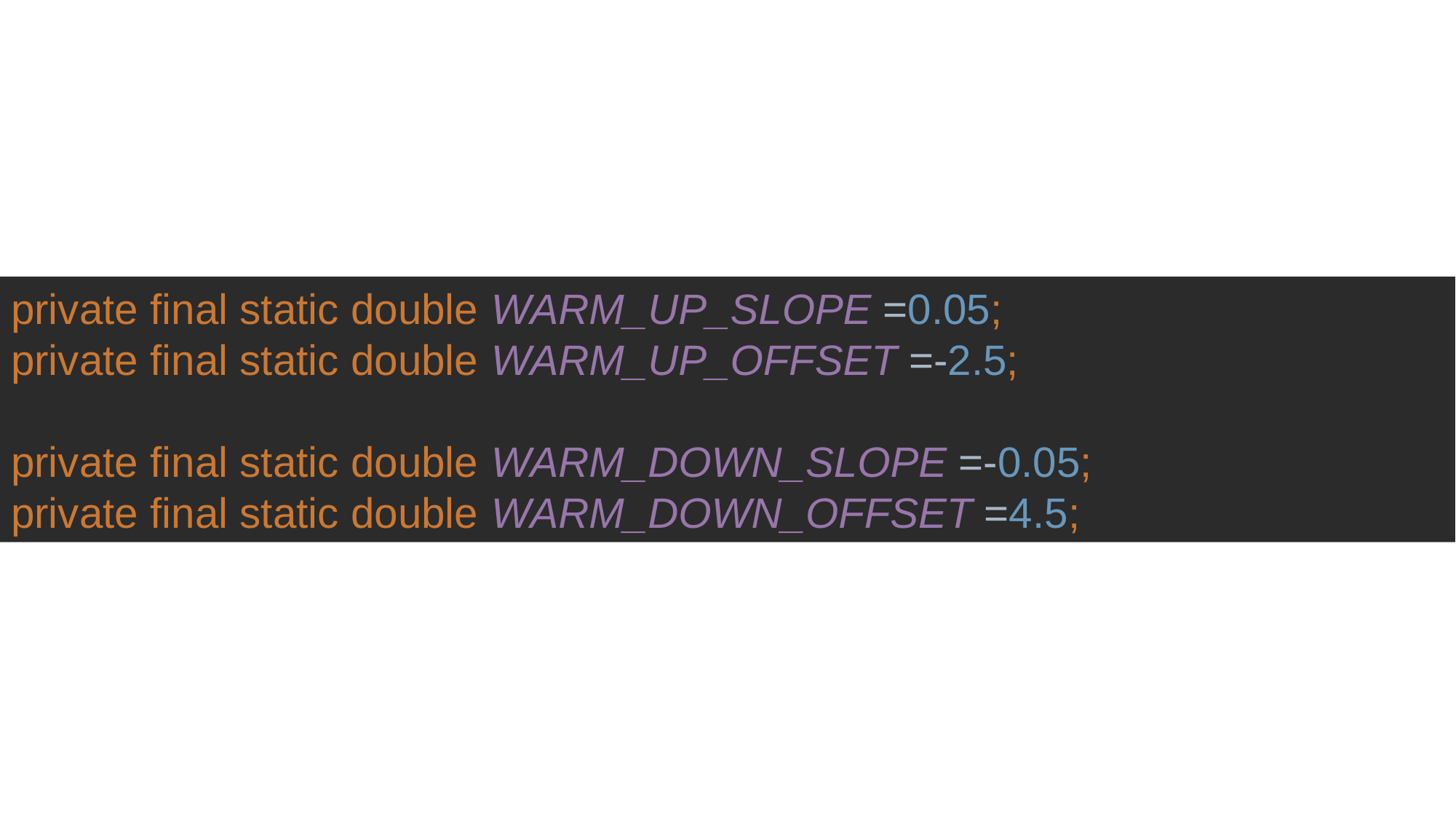

private final static double WARM_UP_SLOPE =0.05;
private final static double WARM_UP_OFFSET =-2.5;
private final static double WARM_DOWN_SLOPE =-0.05;
private final static double WARM_DOWN_OFFSET =4.5;